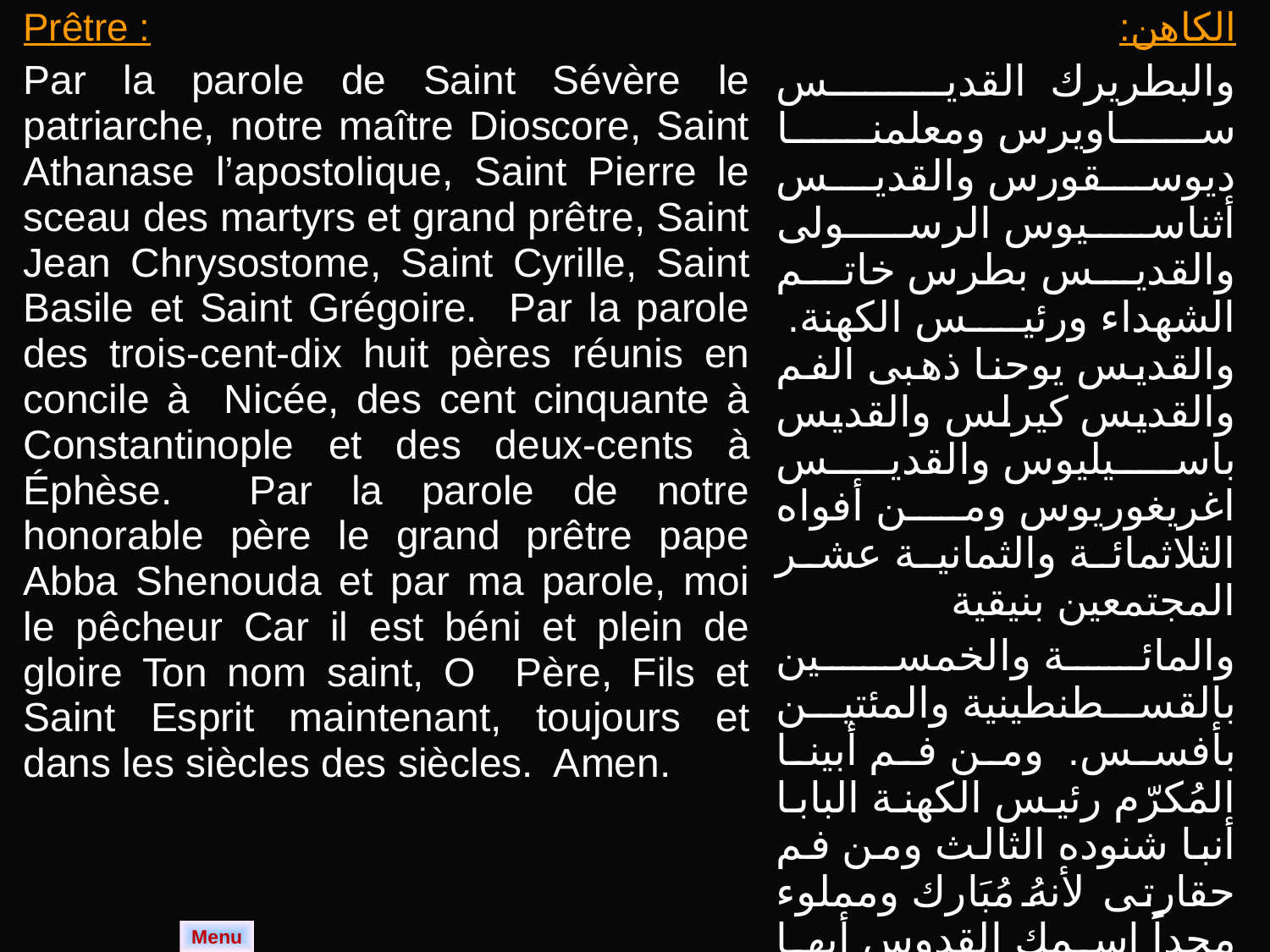

| Prêtre : Par la parole de Saint Sévère le patriarche, notre maître Dioscore, Saint Athanase l’apostolique, Saint Pierre le sceau des martyrs et grand prêtre, Saint Jean Chrysostome, Saint Cyrille, Saint Basile et Saint Grégoire. Par la parole des trois-cent-dix huit pères réunis en concile à Nicée, des cent cinquante à Constantinople et des deux-cents à Éphèse. Par la parole de notre honorable père le grand prêtre pape Abba Shenouda et par ma parole, moi le pêcheur Car il est béni et plein de gloire Ton nom saint, O Père, Fils et Saint Esprit maintenant, toujours et dans les siècles des siècles. Amen. | الكاهن: والبطريرك القديس ساويرس ومعلمنا ديوسقورس والقديس أثناسيوس الرسولى والقديس بطرس خاتم الشهداء ورئيس الكهنة. والقديس يوحنا ذهبى الفم والقديس كيرلس والقديس باسيليوس والقديس اغريغوريوس ومن أفواه الثلاثمائة والثمانية عشر المجتمعين بنيقية والمائة والخمسين بالقسطنطينية والمئتين بأفسس. ومن فم أبينا المُكرّم رئيس الكهنة البابا أنبا شنوده الثالث ومن فم حقارتى لأنهُ مُبَارك ومملوء مجداً اسمك القدوس أيها الآب والابن والروح القدس الآن وكل أوان ... |
| --- | --- |
Menu